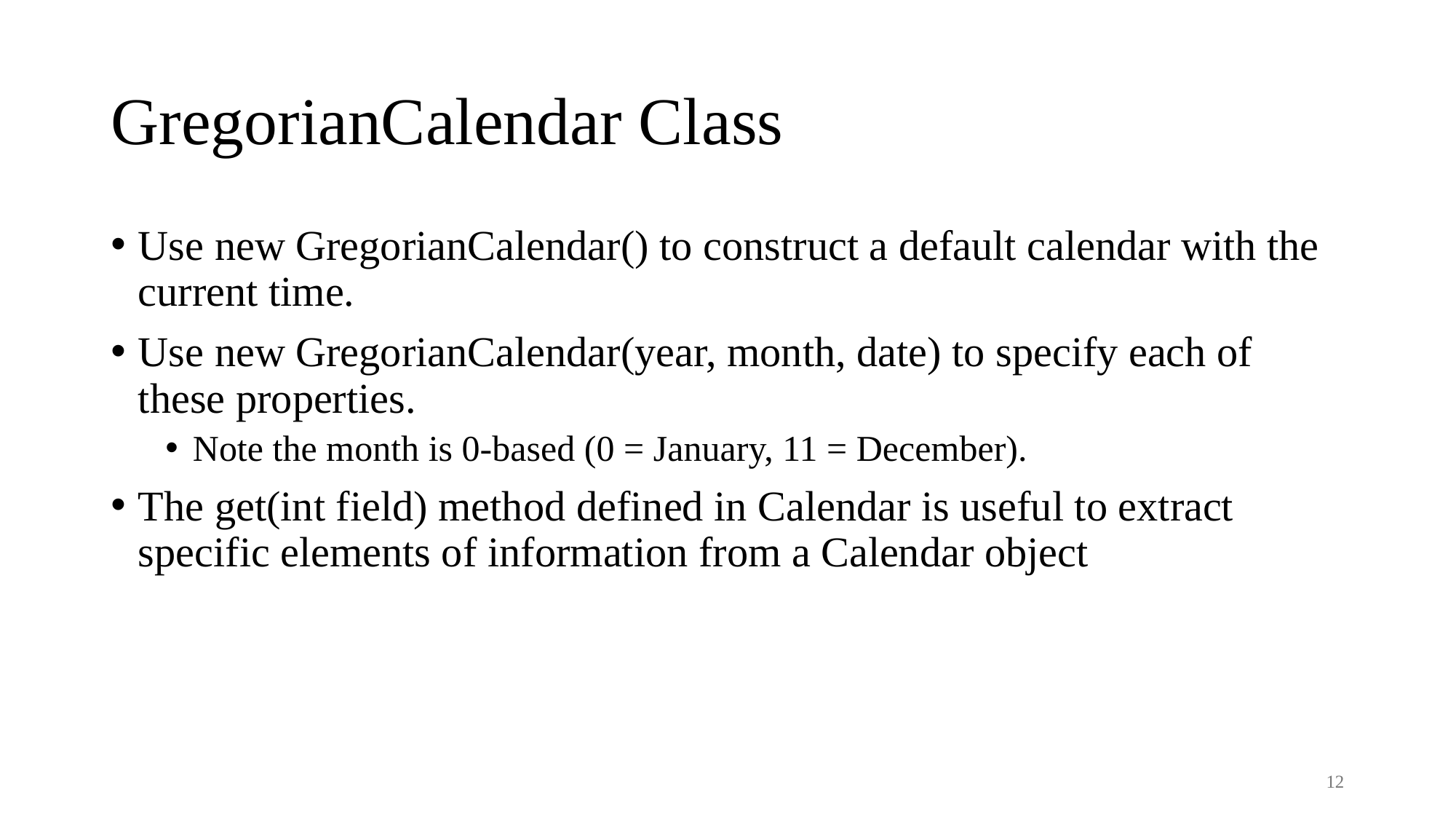

# GregorianCalendar Class
Use new GregorianCalendar() to construct a default calendar with the current time.
Use new GregorianCalendar(year, month, date) to specify each of these properties.
Note the month is 0-based (0 = January, 11 = December).
The get(int field) method defined in Calendar is useful to extract specific elements of information from a Calendar object
12